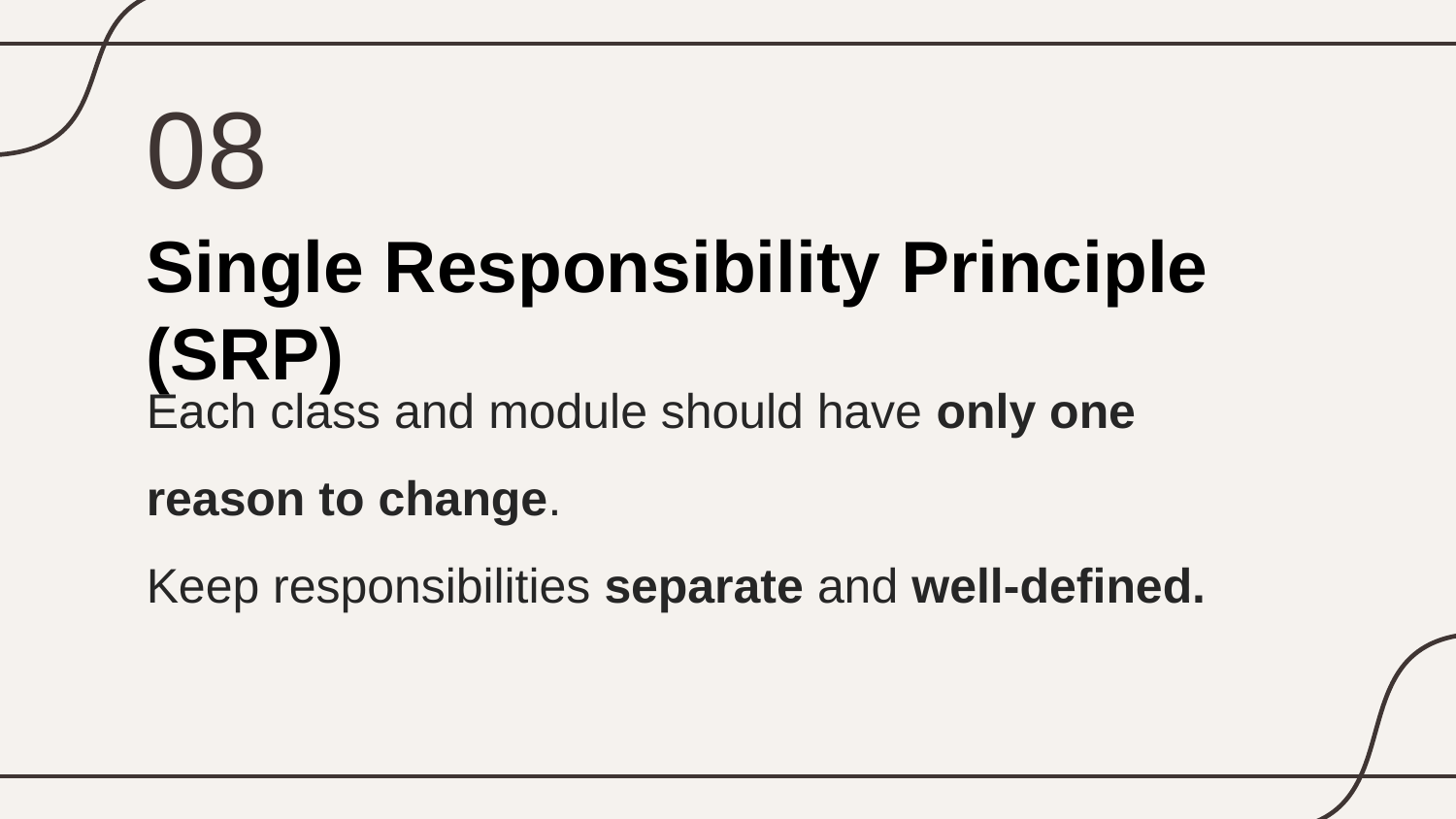

08
# Single Responsibility Principle (SRP)
Each class and module should have only one reason to change.
Keep responsibilities separate and well-defined.